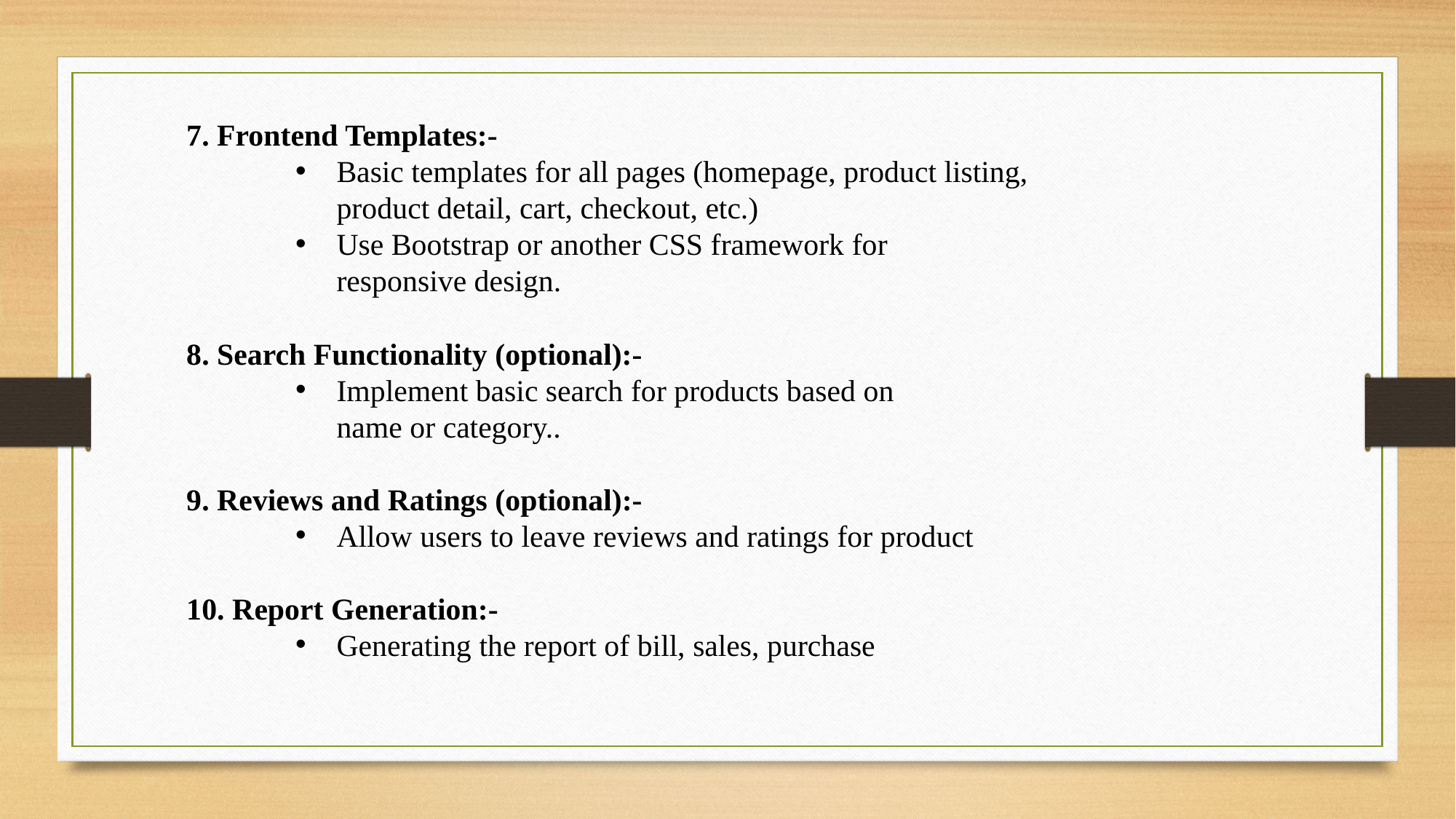

7. Frontend Templates:-
Basic templates for all pages (homepage, product listing, product detail, cart, checkout, etc.)
Use Bootstrap or another CSS framework for responsive design.

8. Search Functionality (optional):-
Implement basic search for products based on name or category..

9. Reviews and Ratings (optional):-
Allow users to leave reviews and ratings for product

10. Report Generation:-
Generating the report of bill, sales, purchase